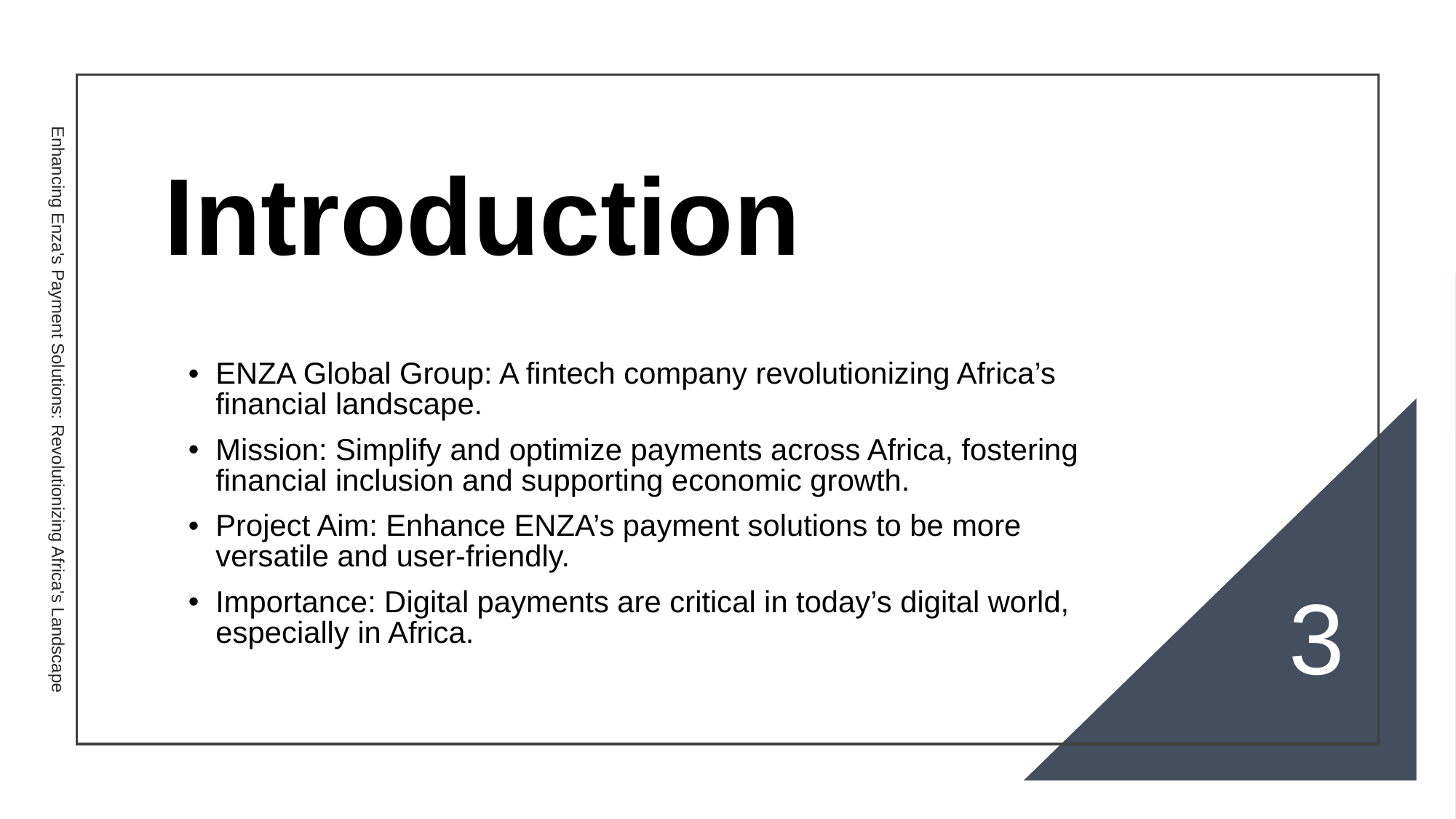

# Introduction
ENZA Global Group: A fintech company revolutionizing Africa’s financial landscape.
Mission: Simplify and optimize payments across Africa, fostering financial inclusion and supporting economic growth.
Project Aim: Enhance ENZA’s payment solutions to be more versatile and user-friendly.
Importance: Digital payments are critical in today’s digital world, especially in Africa.

Enhancing Enza's Payment Solutions: Revolutionizing Africa's Landscape

3